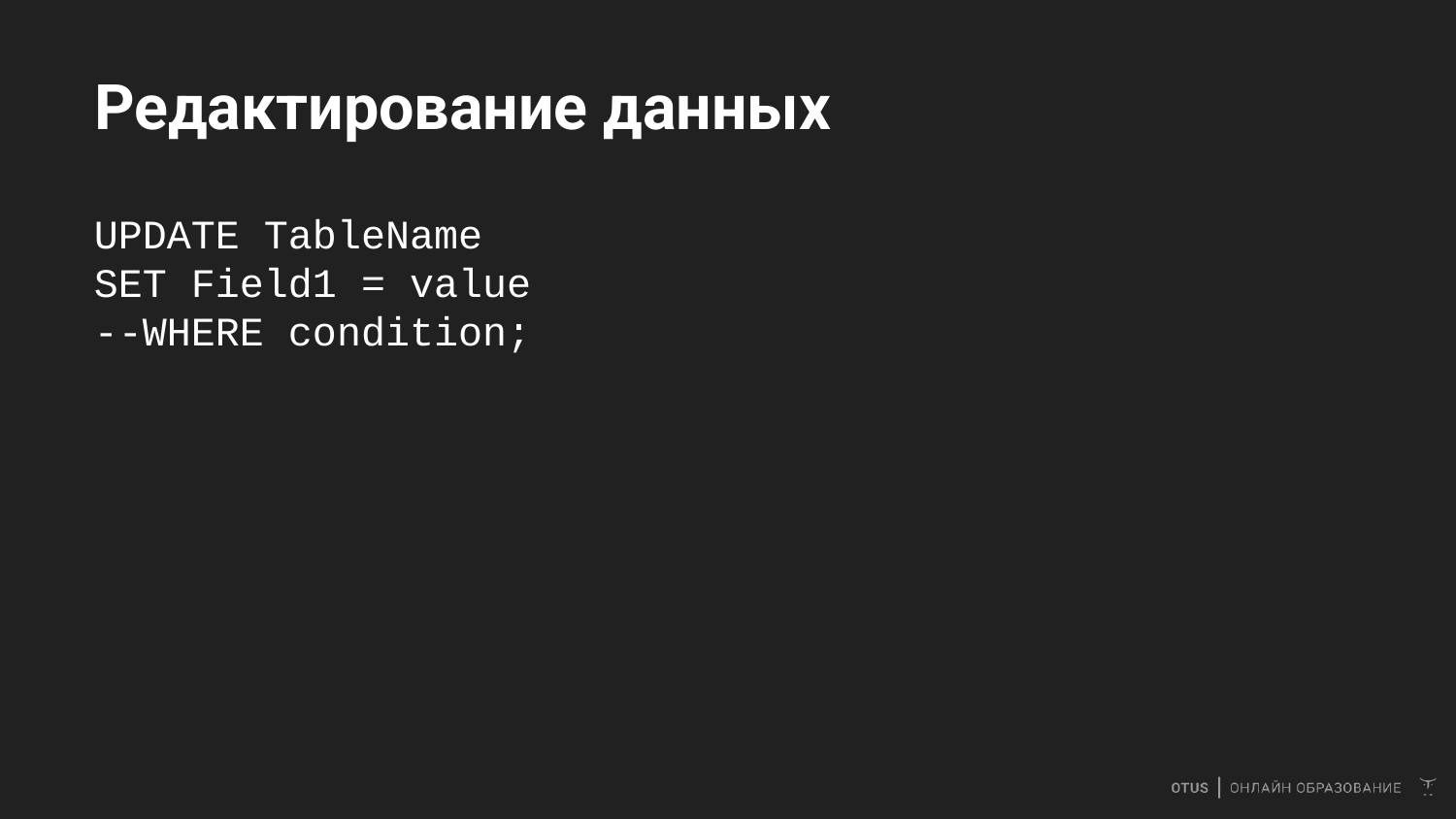

# Редактирование данных
UPDATE TableName
SET Field1 = value
--WHERE condition;